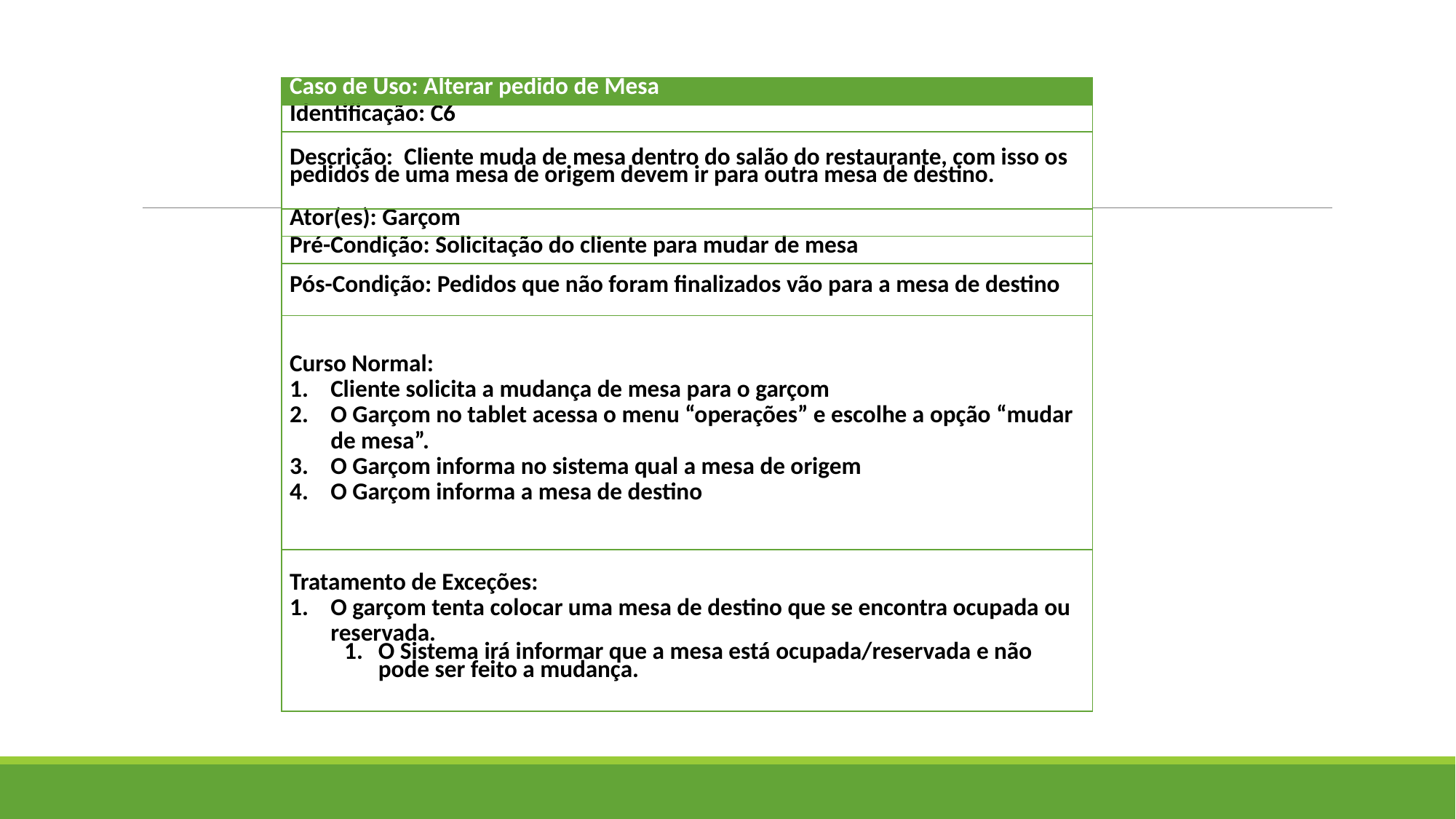

| Caso de Uso: Alterar pedido de Mesa |
| --- |
| Identificação: C6 |
| Descrição: Cliente muda de mesa dentro do salão do restaurante, com isso os pedidos de uma mesa de origem devem ir para outra mesa de destino. |
| Ator(es): Garçom |
| Pré-Condição: Solicitação do cliente para mudar de mesa |
| Pós-Condição: Pedidos que não foram finalizados vão para a mesa de destino |
| Curso Normal: Cliente solicita a mudança de mesa para o garçom O Garçom no tablet acessa o menu “operações” e escolhe a opção “mudar de mesa”. O Garçom informa no sistema qual a mesa de origem O Garçom informa a mesa de destino |
| Tratamento de Exceções: O garçom tenta colocar uma mesa de destino que se encontra ocupada ou reservada. O Sistema irá informar que a mesa está ocupada/reservada e não pode ser feito a mudança. |